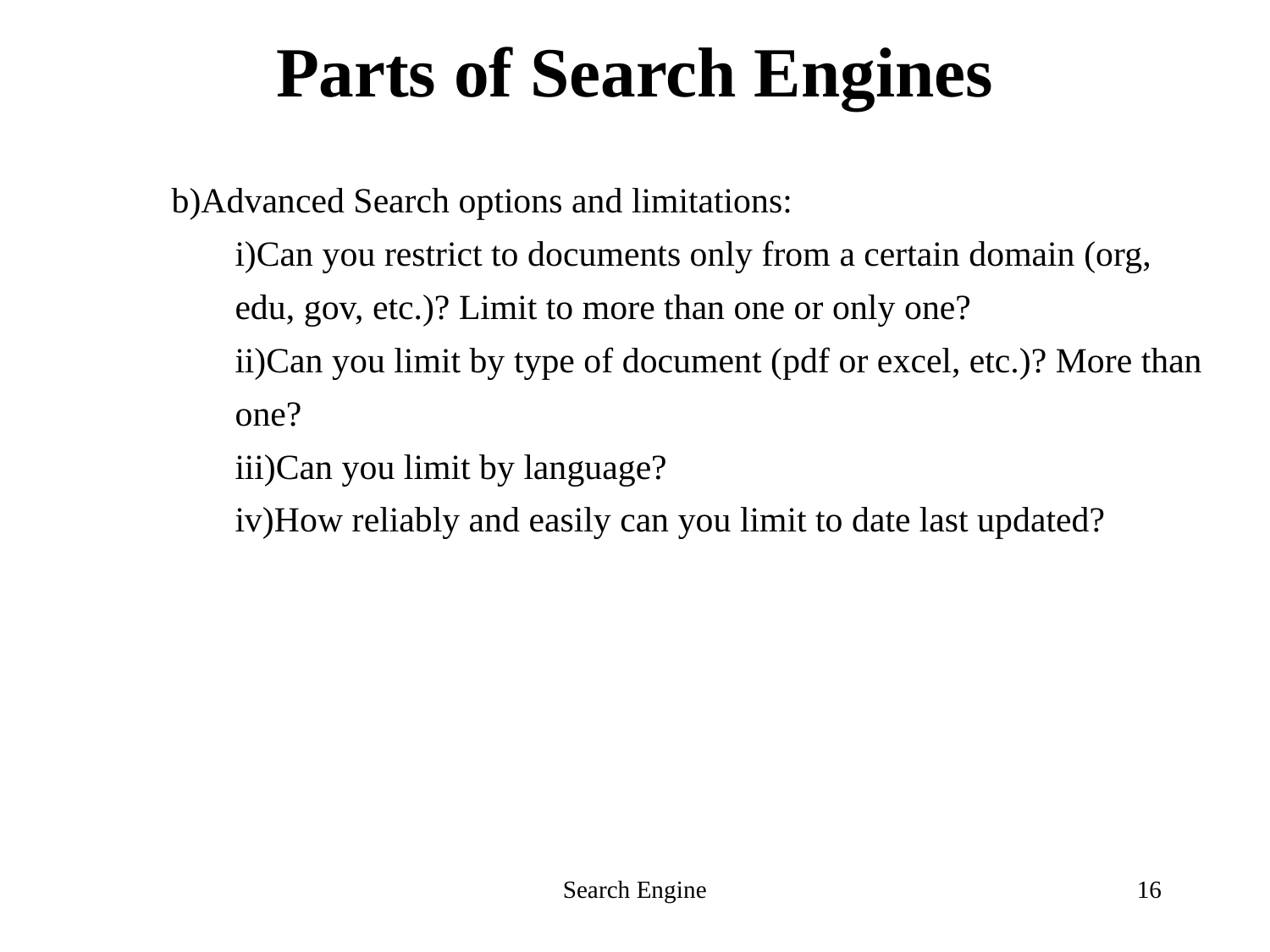

# Parts of Search Engines
b)Advanced Search options and limitations:
i)Can you restrict to documents only from a certain domain (org,
edu, gov, etc.)? Limit to more than one or only one?
ii)Can you limit by type of document (pdf or excel, etc.)? More than
one?
iii)Can you limit by language?
iv)How reliably and easily can you limit to date last updated?
Search Engine
16